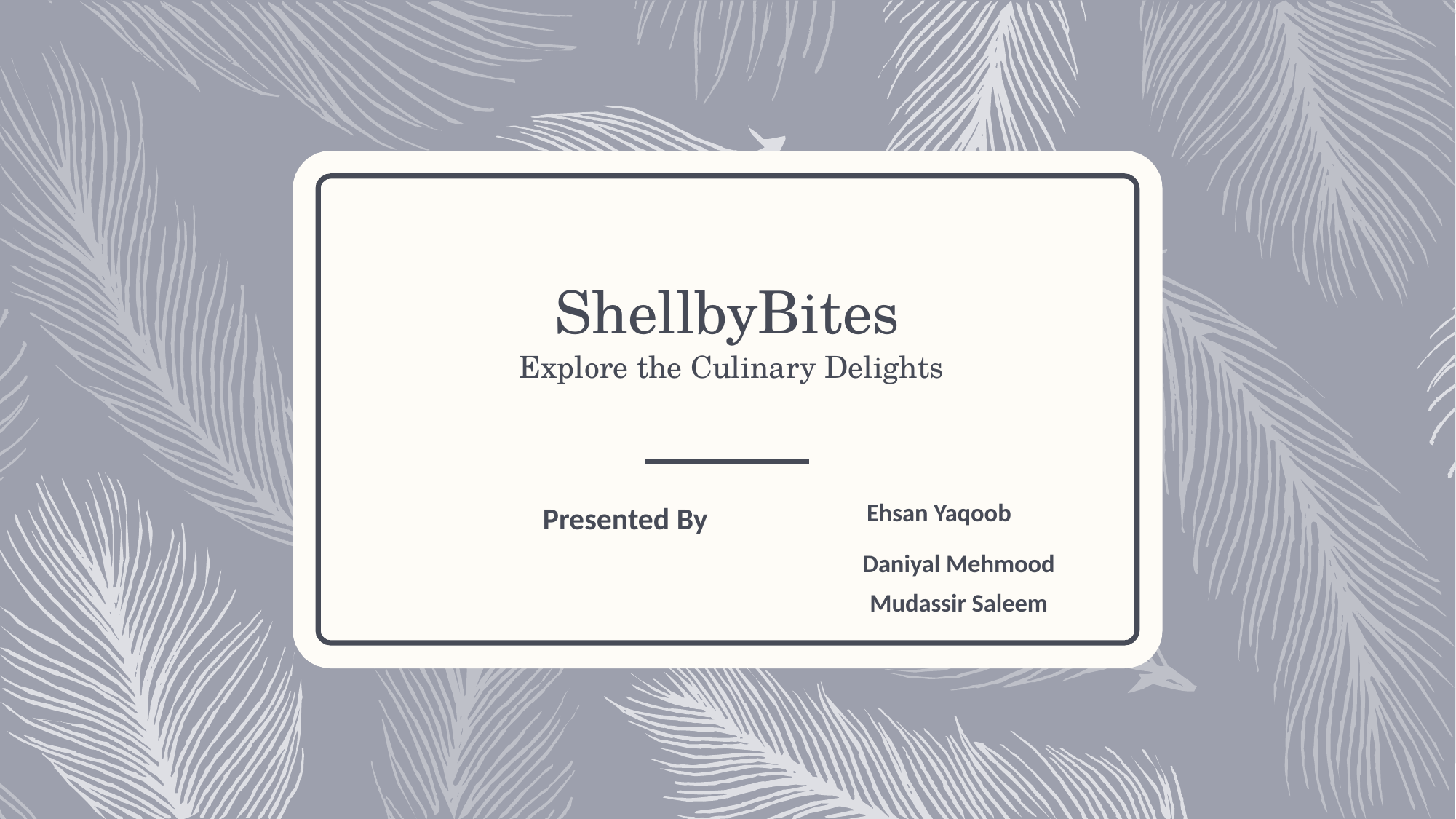

# ShellbyBites Explore the Culinary Delights
Ehsan Yaqoob
Daniyal Mehmood
Mudassir Saleem
Presented By